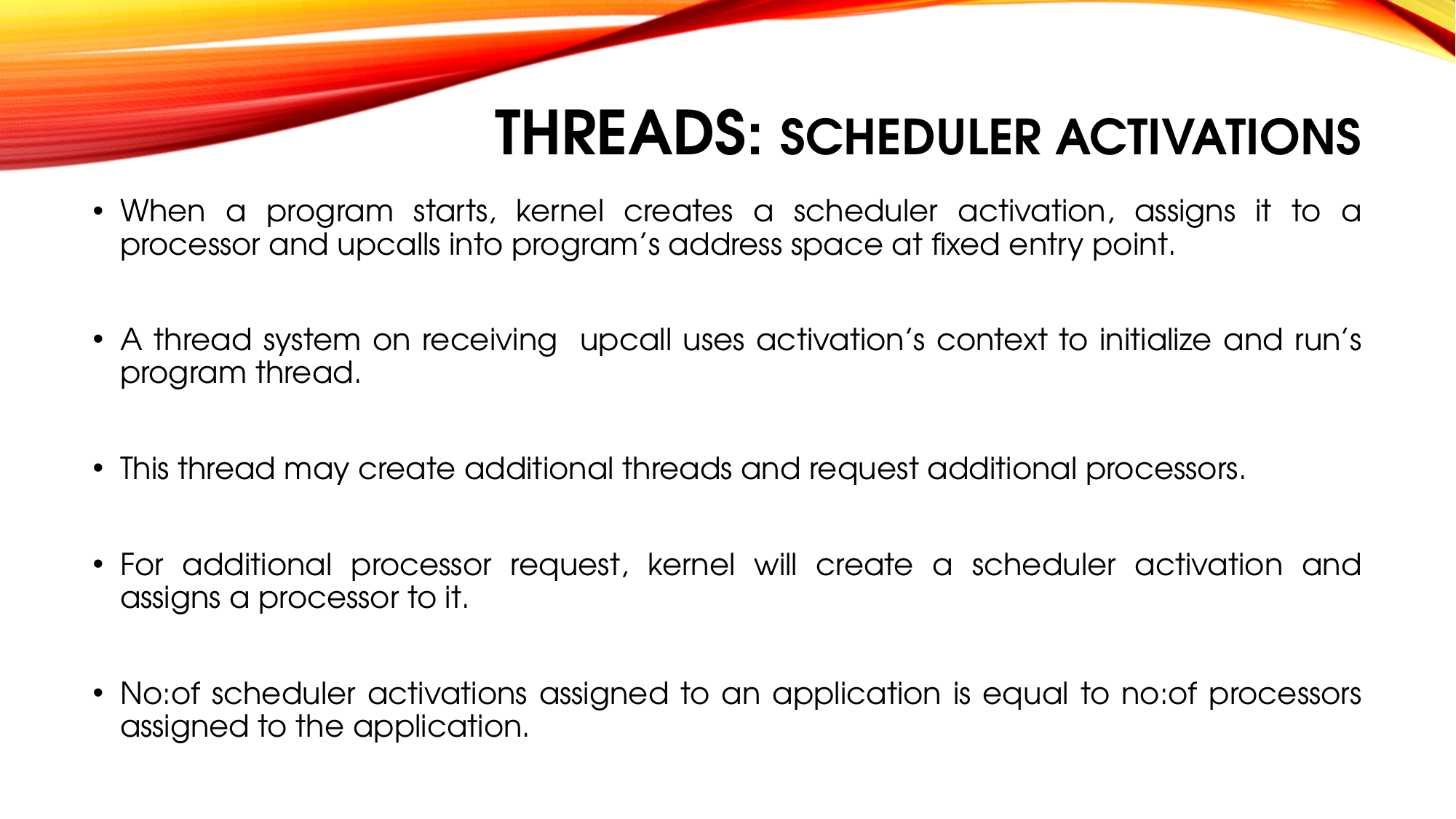

# Threads: Scheduler Activations
When a program starts, kernel creates a scheduler activation, assigns it to a processor and upcalls into program’s address space at fixed entry point.

A thread system on receiving  upcall uses activation’s context to initialize and run’s program thread.

This thread may create additional threads and request additional processors.

For additional processor request, kernel will create a scheduler activation and assigns a processor to it.

No:of scheduler activations assigned to an application is equal to no:of processors assigned to the application.